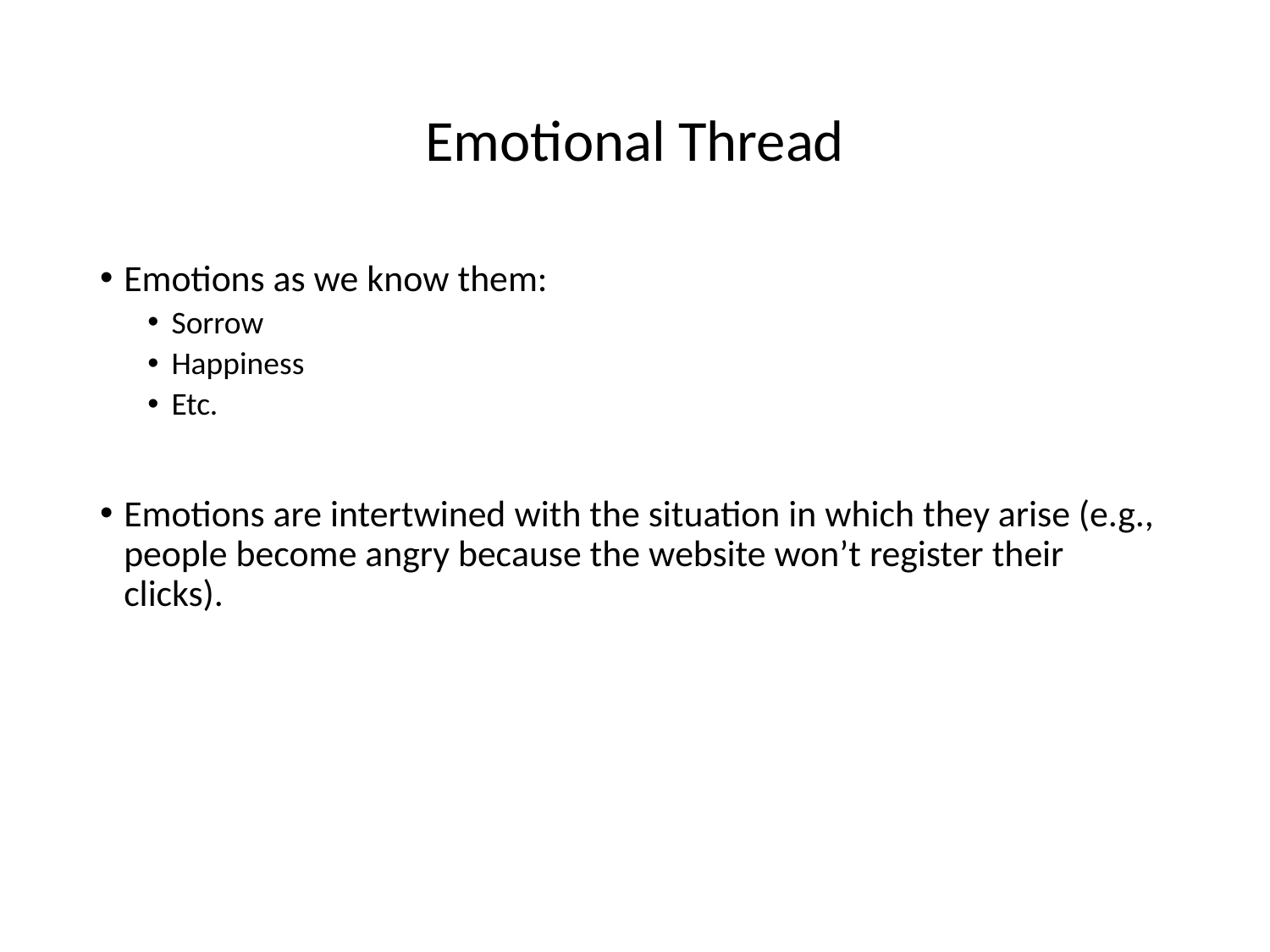

# Emotional Thread
Emotions as we know them:
Sorrow
Happiness
Etc.

Emotions are intertwined with the situation in which they arise (e.g., people become angry because the website won’t register their clicks).